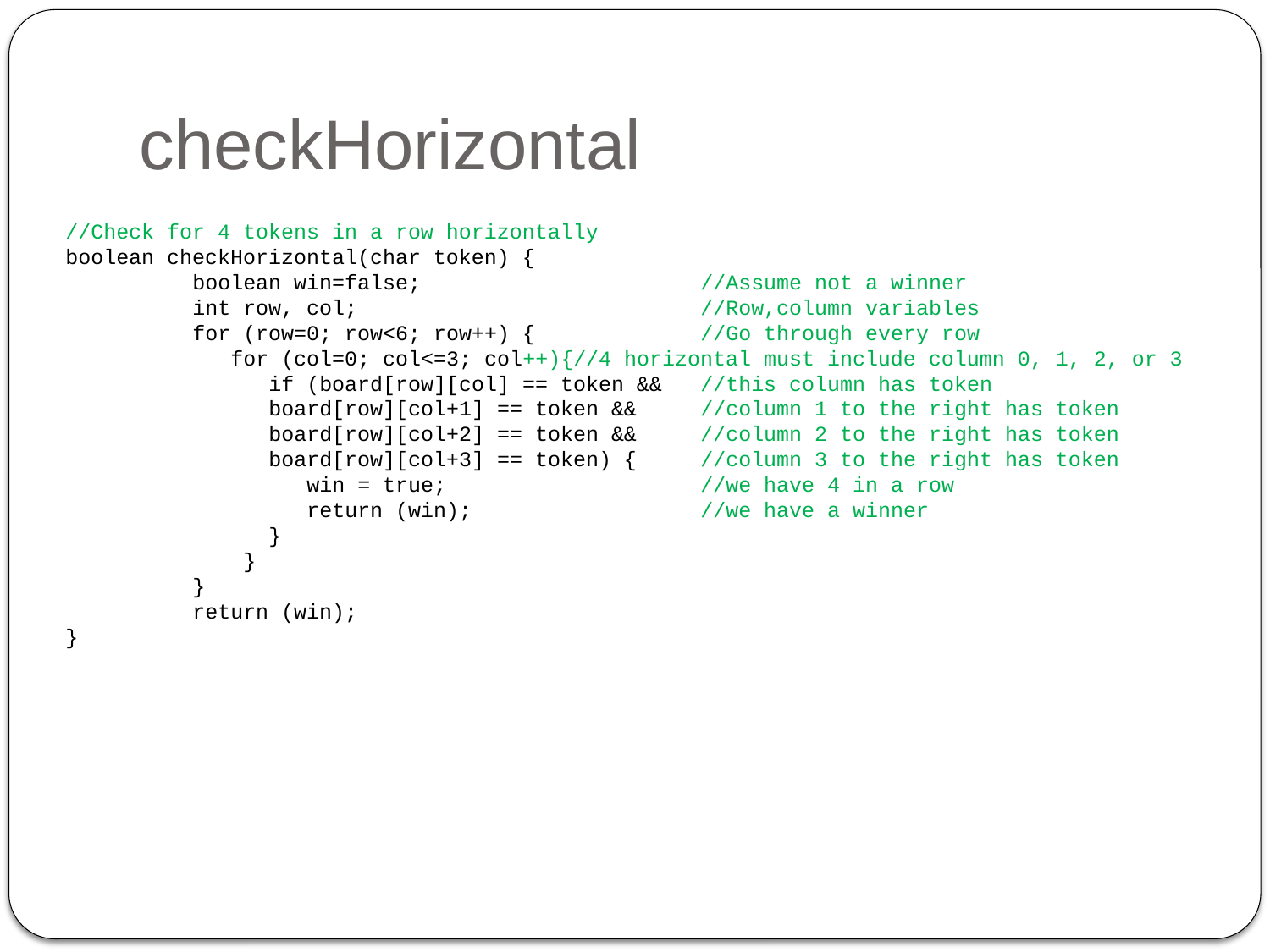

# checkHorizontal
//Check for 4 tokens in a row horizontally
boolean checkHorizontal(char token) {
	boolean win=false;			//Assume not a winner
	int row, col;			//Row,column variables
	for (row=0; row<6; row++) {		//Go through every row
	   for (col=0; col<=3; col++){//4 horizontal must include column 0, 1, 2, or 3
	      if (board[row][col] == token &&	//this column has token
	      board[row][col+1] == token &&	//column 1 to the right has token
	      board[row][col+2] == token &&	//column 2 to the right has token
	      board[row][col+3] == token) {	//column 3 to the right has token
	         win = true;		//we have 4 in a row
	         return (win);		//we have a winner
	      }
	    }
	}
	return (win);
}